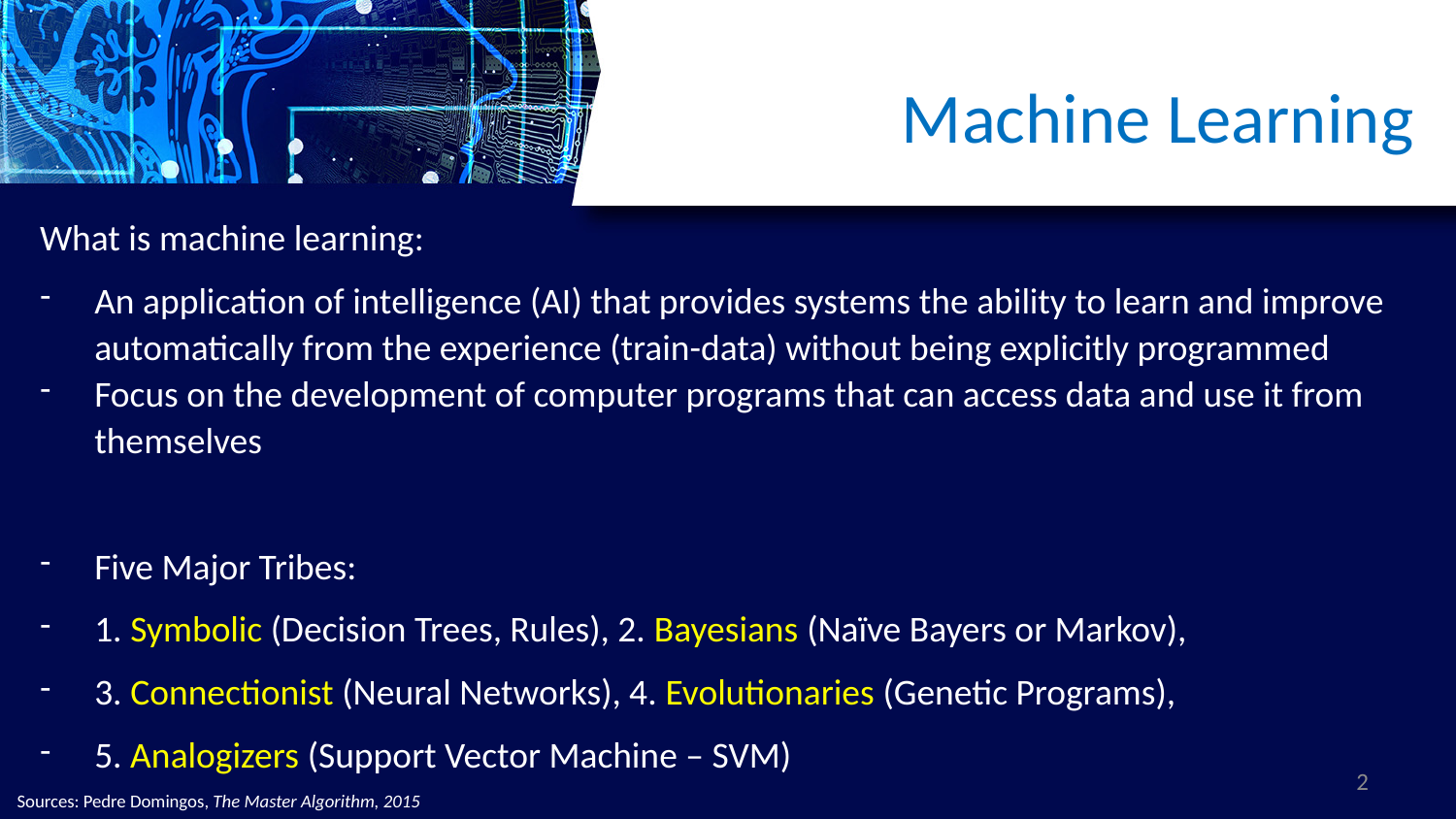

# Machine Learning
What is machine learning:
An application of intelligence (AI) that provides systems the ability to learn and improve automatically from the experience (train-data) without being explicitly programmed
Focus on the development of computer programs that can access data and use it from themselves

Five Major Tribes:
1. Symbolic (Decision Trees, Rules), 2. Bayesians (Naïve Bayers or Markov),
3. Connectionist (Neural Networks), 4. Evolutionaries (Genetic Programs),
5. Analogizers (Support Vector Machine – SVM)
2
Sources: Pedre Domingos, The Master Algorithm, 2015